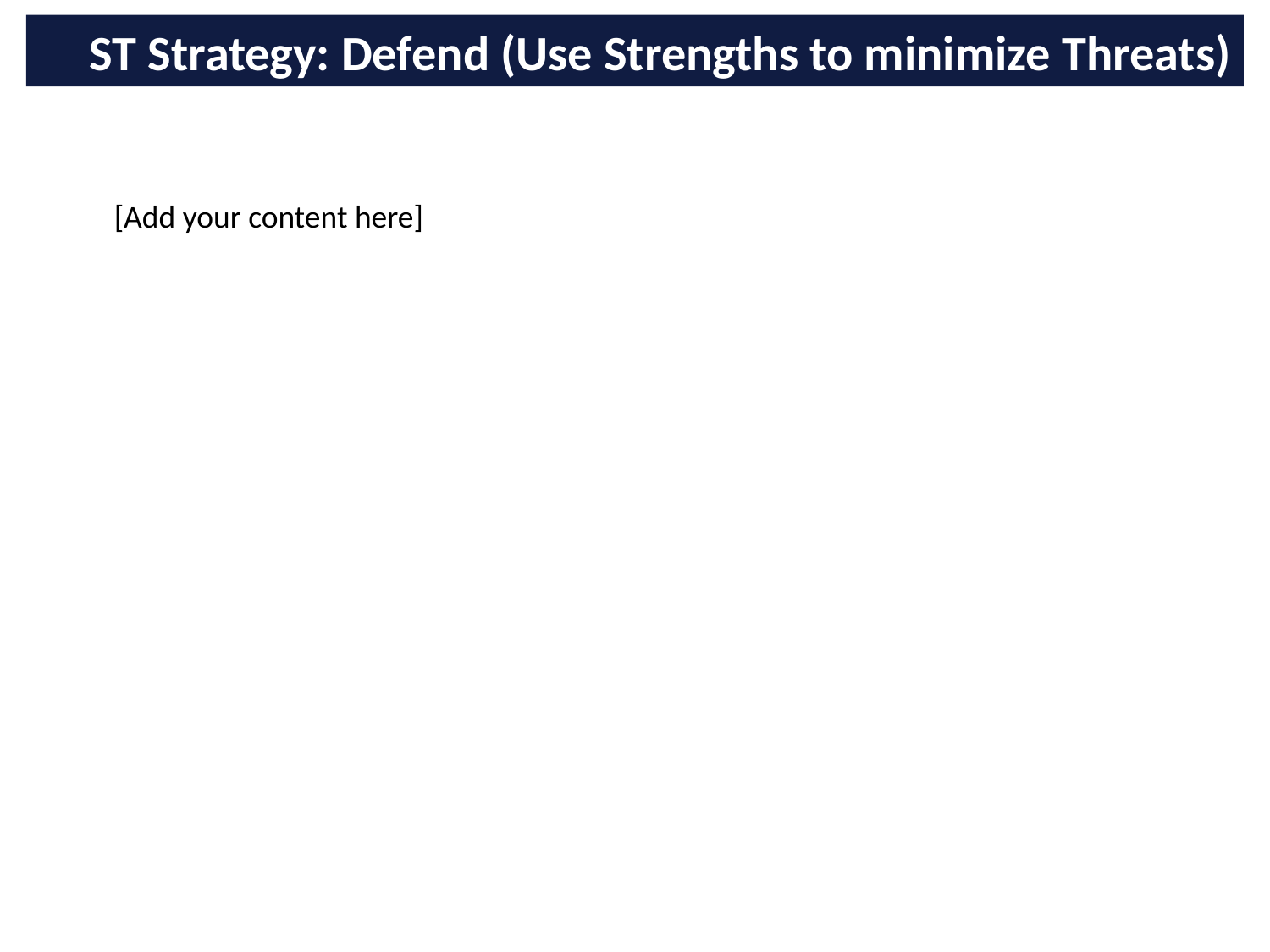

ST Strategy: Defend (Use Strengths to minimize Threats)
[Add your content here]